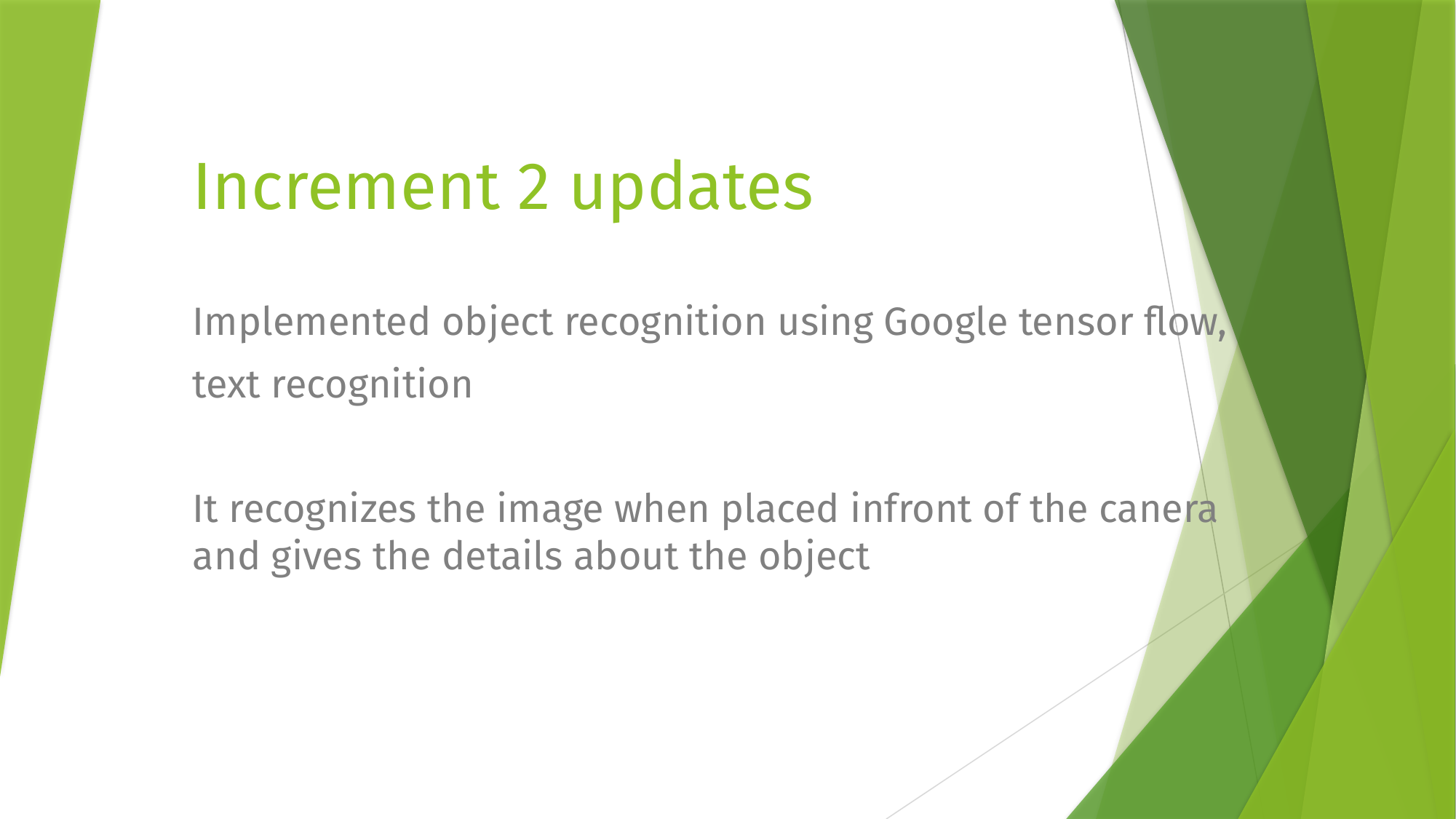

# Increment 2 updates

Implemented object recognition using Google tensor flow,
text recognition

It recognizes the image when placed infront of the canera and gives the details about the object